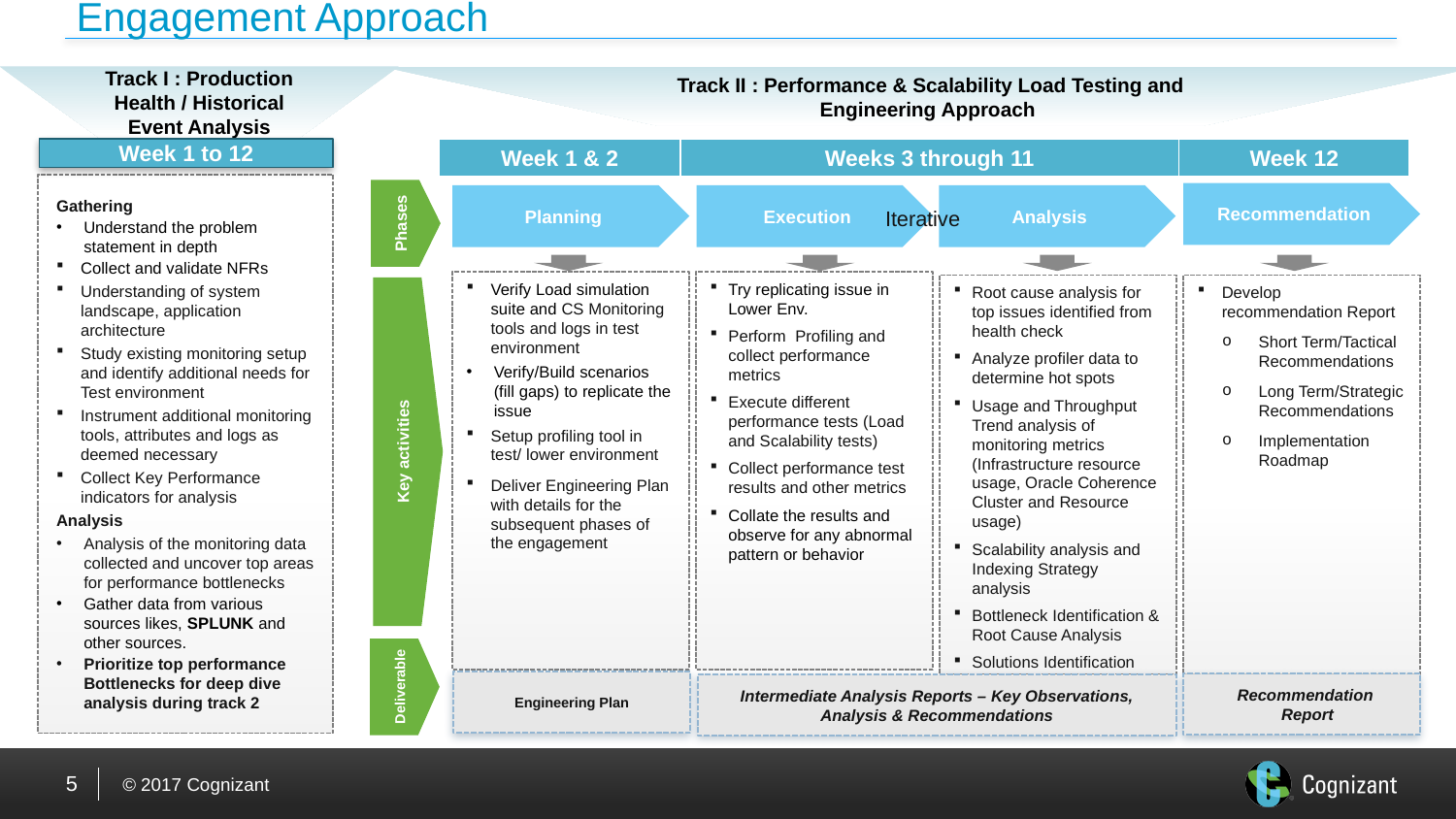

# Engagement Approach
Track I : Production Health / Historical Event Analysis
Track II : Performance & Scalability Load Testing and Engineering Approach
Week 1 to 12
| Week 1 & 2 | Weeks 3 through 11 | Week 12 |
| --- | --- | --- |
Gathering
Understand the problem statement in depth
Collect and validate NFRs
Understanding of system landscape, application architecture
Study existing monitoring setup and identify additional needs for Test environment
Instrument additional monitoring tools, attributes and logs as deemed necessary
Collect Key Performance indicators for analysis
Analysis
Analysis of the monitoring data collected and uncover top areas for performance bottlenecks
Gather data from various sources likes, SPLUNK and other sources.
Prioritize top performance Bottlenecks for deep dive analysis during track 2
Phases
Recommendation
Planning
Execution
Analysis

Verify Load simulation suite and CS Monitoring tools and logs in test environment
Verify/Build scenarios (fill gaps) to replicate the issue
Setup profiling tool in test/ lower environment
Deliver Engineering Plan with details for the subsequent phases of the engagement
Try replicating issue in Lower Env.
Perform  Profiling and collect performance metrics
Execute different performance tests (Load and Scalability tests)
Collect performance test results and other metrics
Collate the results and observe for any abnormal pattern or behavior
Root cause analysis for top issues identified from health check
Analyze profiler data to determine hot spots
Usage and Throughput Trend analysis of monitoring metrics (Infrastructure resource usage, Oracle Coherence Cluster and Resource usage)
Scalability analysis and Indexing Strategy analysis
Bottleneck Identification & Root Cause Analysis
Solutions Identification
Develop recommendation Report
Short Term/Tactical Recommendations
Long Term/Strategic Recommendations
Implementation Roadmap
Key activities
Deliverable
Engineering Plan
Recommendation  Report
Intermediate Analysis Reports – Key Observations, Analysis & Recommendations
Iterative
5